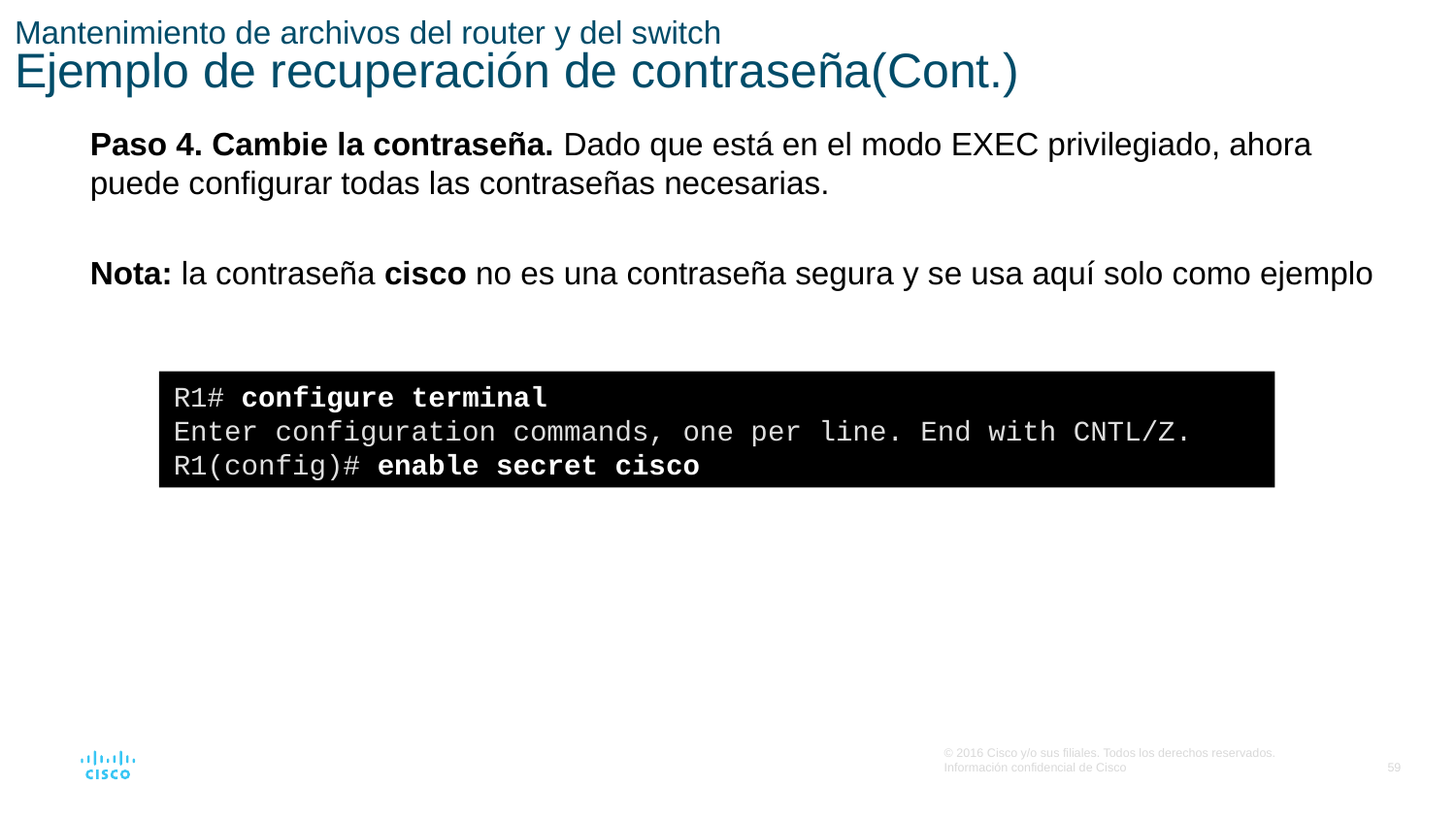

# Mantenimiento de archivos del router y del switch Ejemplo de recuperación de contraseña(Cont.)
Paso 4. Cambie la contraseña. Dado que está en el modo EXEC privilegiado, ahora puede configurar todas las contraseñas necesarias.

Nota: la contraseña cisco no es una contraseña segura y se usa aquí solo como ejemplo

R1# configure terminal
Enter configuration commands, one per line. End with CNTL/Z.
R1(config)# enable secret cisco